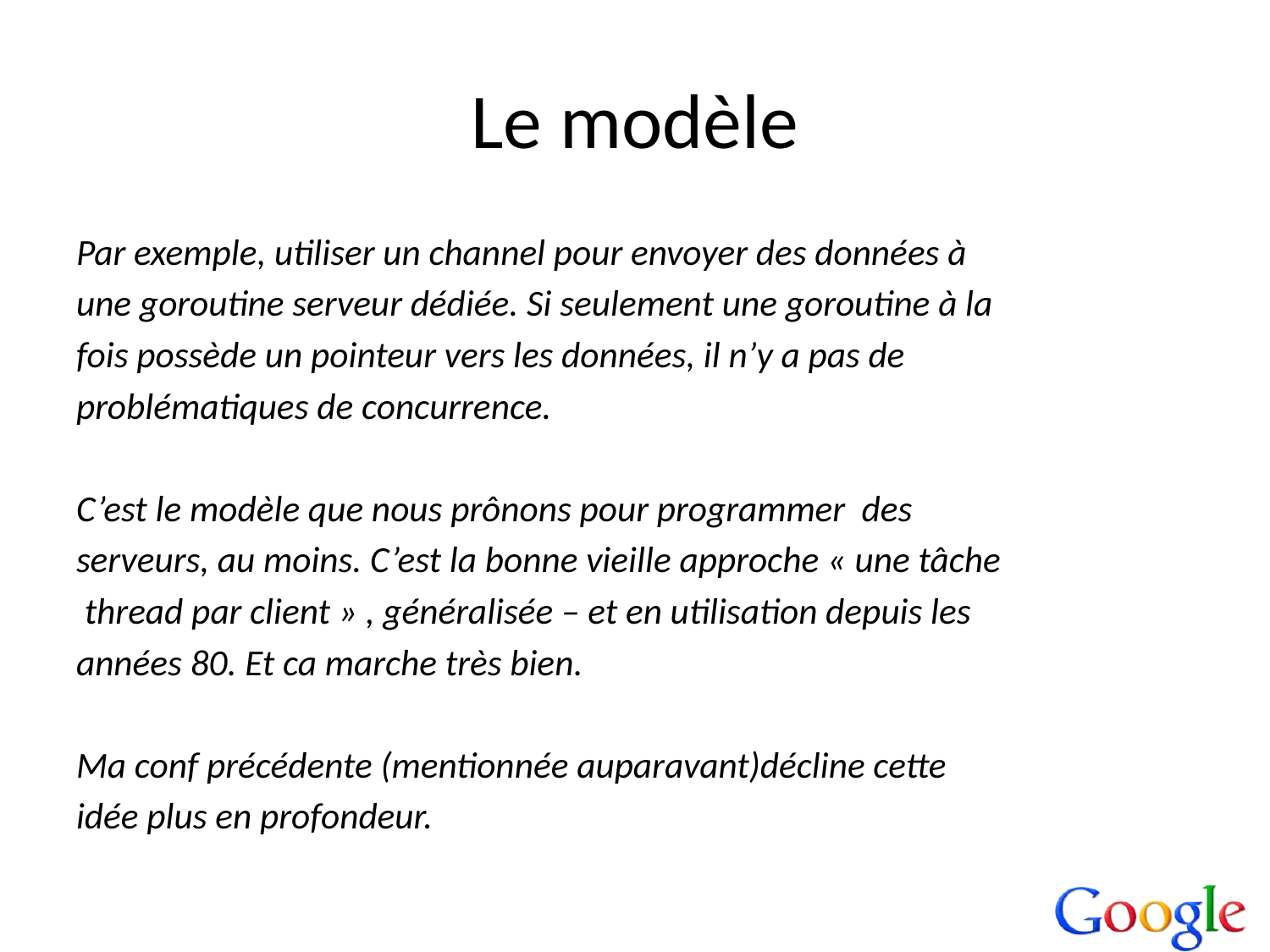

# Le modèle
Par exemple, utiliser un channel pour envoyer des données à
une goroutine serveur dédiée. Si seulement une goroutine à la
fois possède un pointeur vers les données, il n’y a pas de
problématiques de concurrence.

C’est le modèle que nous prônons pour programmer  des
serveurs, au moins. C’est la bonne vieille approche « une tâche
 thread par client » , généralisée – et en utilisation depuis les
années 80. Et ca marche très bien.

Ma conf précédente (mentionnée auparavant)décline cette
idée plus en profondeur.